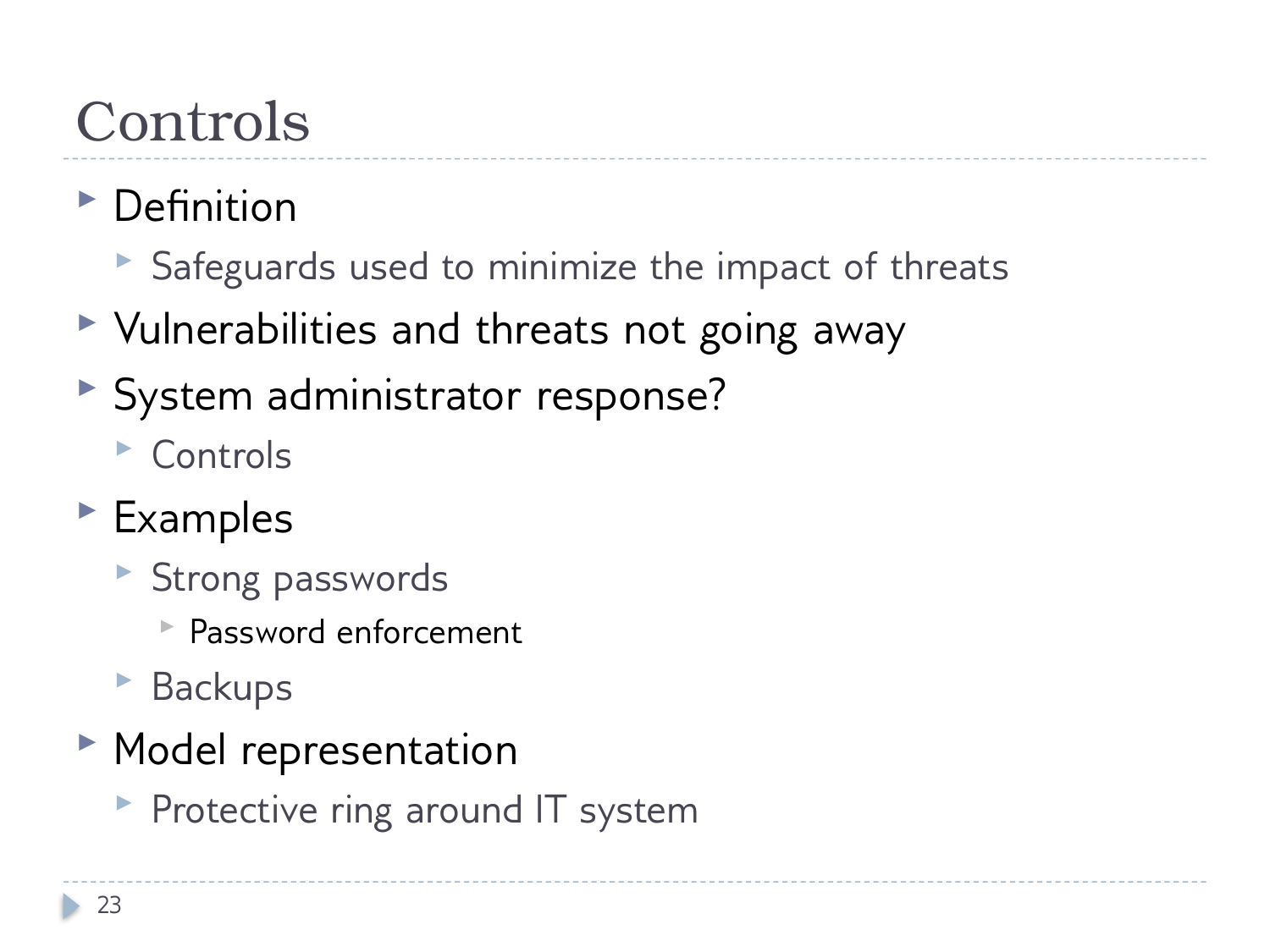

# Controls
Definition
Safeguards used to minimize the impact of threats
Vulnerabilities and threats not going away
System administrator response?
Controls
Examples
Strong passwords
Password enforcement
Backups
Model representation
Protective ring around IT system
23